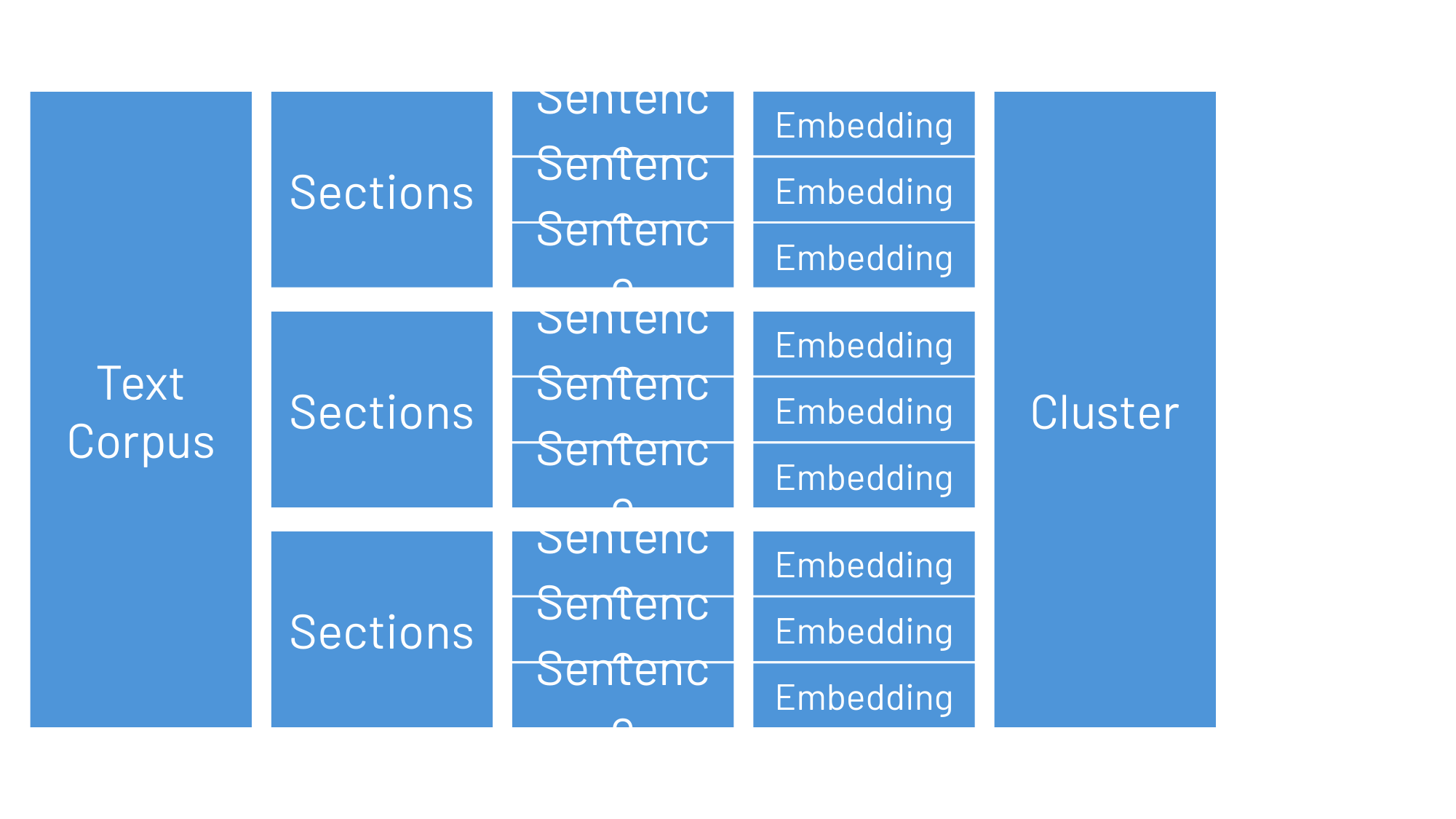

Text Corpus
Sections
Sentence
Embedding
Cluster
Sentence
Embedding
Sentence
Embedding
Sections
Sentence
Embedding
Sentence
Embedding
Sentence
Embedding
Sections
Sentence
Embedding
Sentence
Embedding
Sentence
Embedding